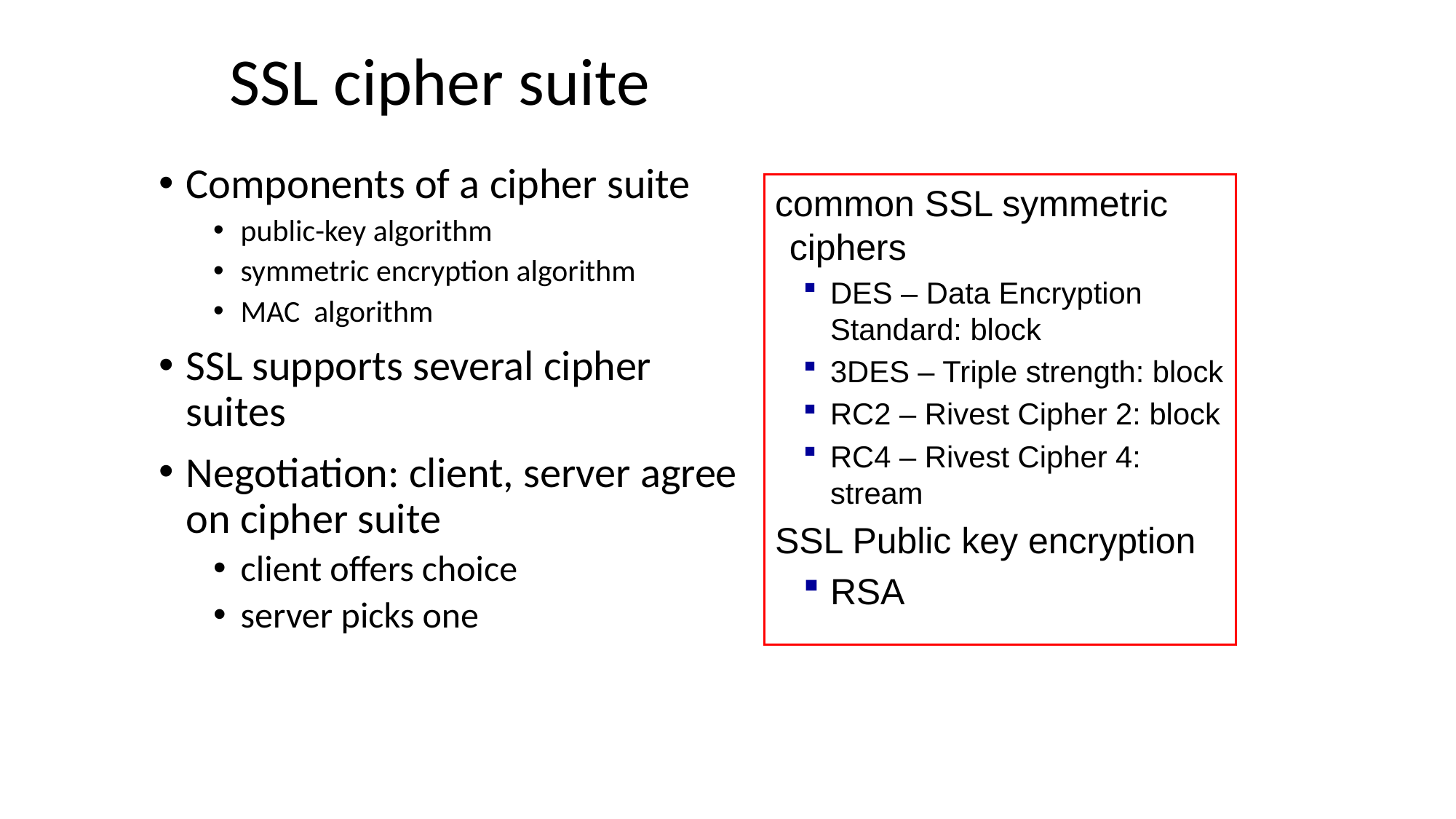

# SSL cipher suite
Components of a cipher suite
public-key algorithm
symmetric encryption algorithm
MAC  algorithm
SSL supports several cipher suites
Negotiation: client, server agree on cipher suite
client offers choice
server picks one
common SSL symmetric ciphers
DES – Data Encryption Standard: block
3DES – Triple strength: block
RC2 – Rivest Cipher 2: block
RC4 – Rivest Cipher 4: stream
SSL Public key encryption
RSA